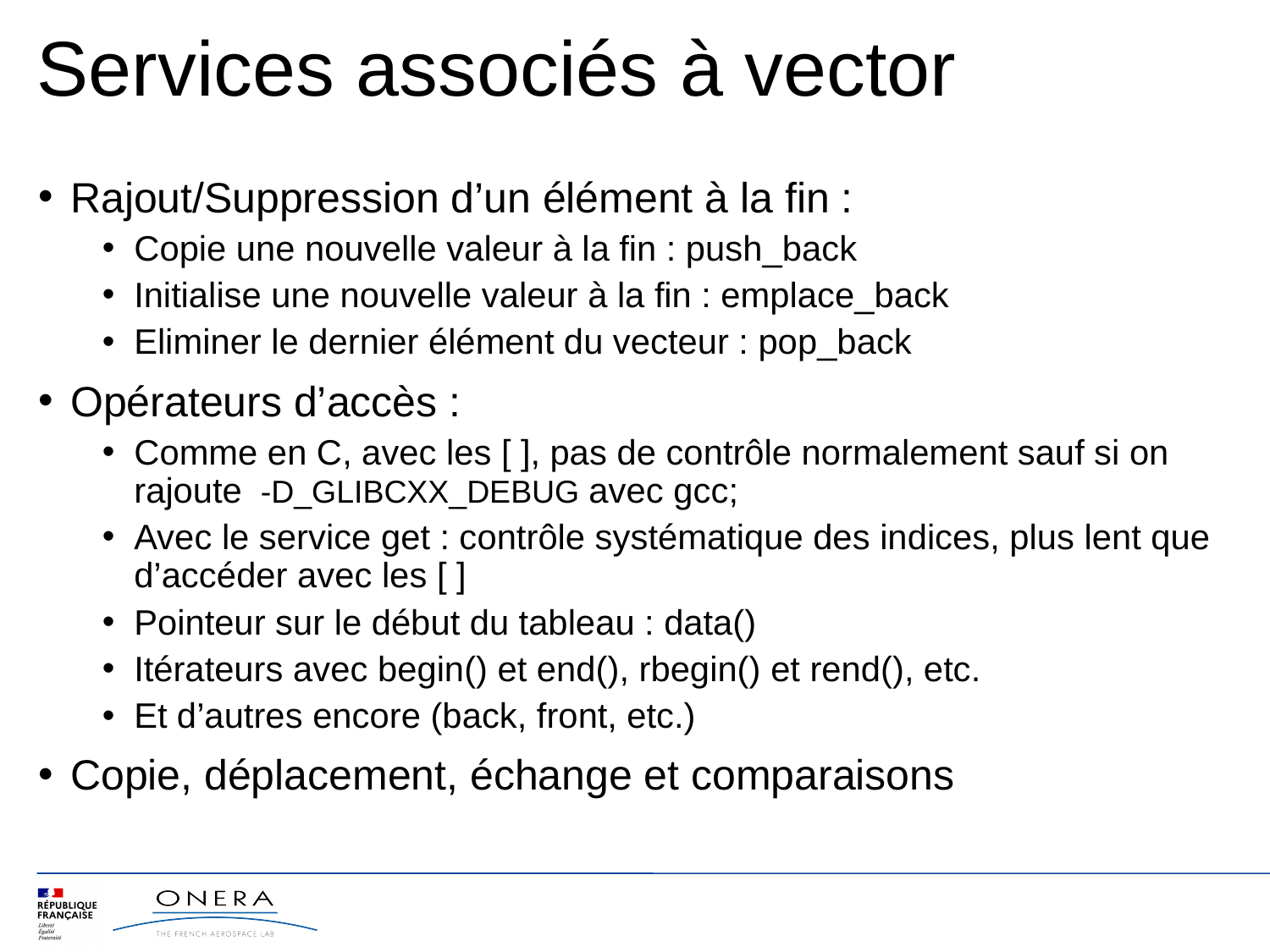

Services associés à vector
Rajout/Suppression d’un élément à la fin :
Copie une nouvelle valeur à la fin : push_back
Initialise une nouvelle valeur à la fin : emplace_back
Eliminer le dernier élément du vecteur : pop_back
Opérateurs d’accès :
Comme en C, avec les [ ], pas de contrôle normalement sauf si on rajoute  -D_GLIBCXX_DEBUG avec gcc;
Avec le service get : contrôle systématique des indices, plus lent que d’accéder avec les [ ]
Pointeur sur le début du tableau : data()
Itérateurs avec begin() et end(), rbegin() et rend(), etc.
Et d’autres encore (back, front, etc.)
Copie, déplacement, échange et comparaisons